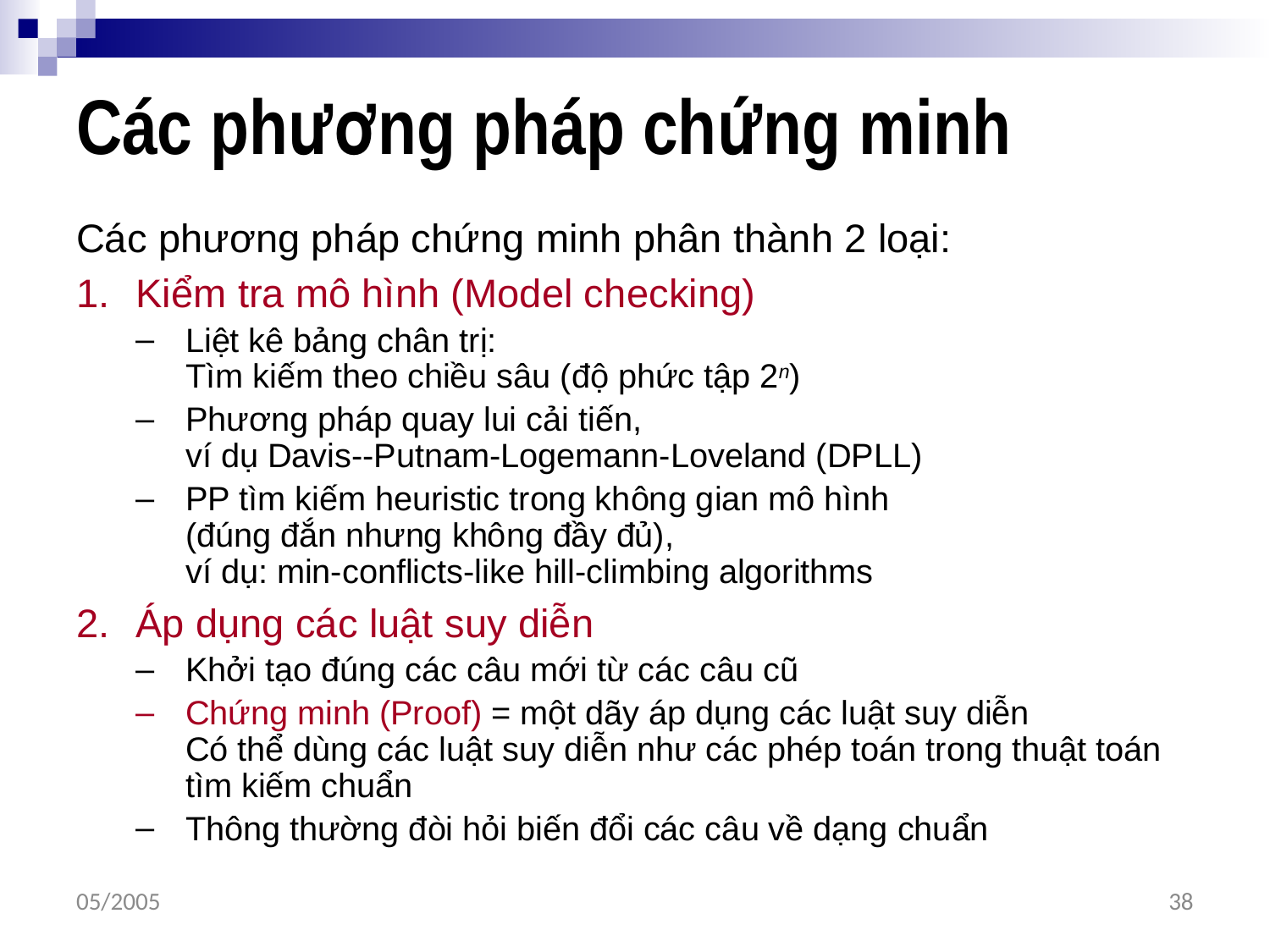

# Các phương pháp chứng minh
Các phương pháp chứng minh phân thành 2 loại:
Kiểm tra mô hình (Model checking)
Liệt kê bảng chân trị:
Tìm kiếm theo chiều sâu (độ phức tập 2n)
Phương pháp quay lui cải tiến,
ví dụ Davis--Putnam-Logemann-Loveland (DPLL)
PP tìm kiếm heuristic trong không gian mô hình
(đúng đắn nhưng không đầy đủ),
ví dụ: min-conflicts-like hill-climbing algorithms
Áp dụng các luật suy diễn
Khởi tạo đúng các câu mới từ các câu cũ
Chứng minh (Proof) = một dãy áp dụng các luật suy diễn
Có thể dùng các luật suy diễn như các phép toán trong thuật toán tìm kiếm chuẩn
Thông thường đòi hỏi biến đổi các câu về dạng chuẩn
05/2005
38